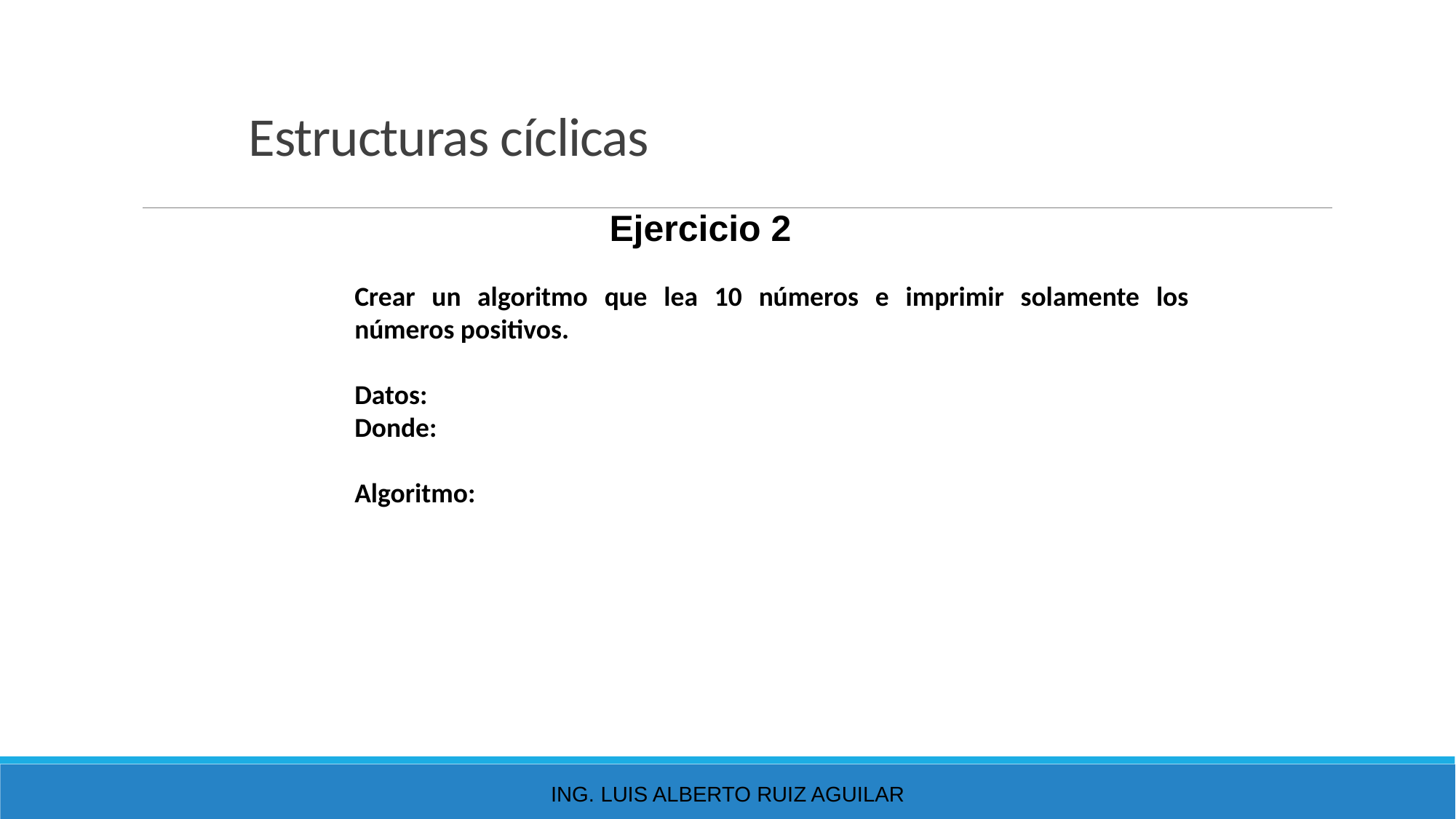

# Estructuras cíclicas
Ejercicio 2
Crear un algoritmo que lea 10 números e imprimir solamente los números positivos.

Datos:
Donde:

Algoritmo:
Ing. Luis Alberto Ruiz Aguilar